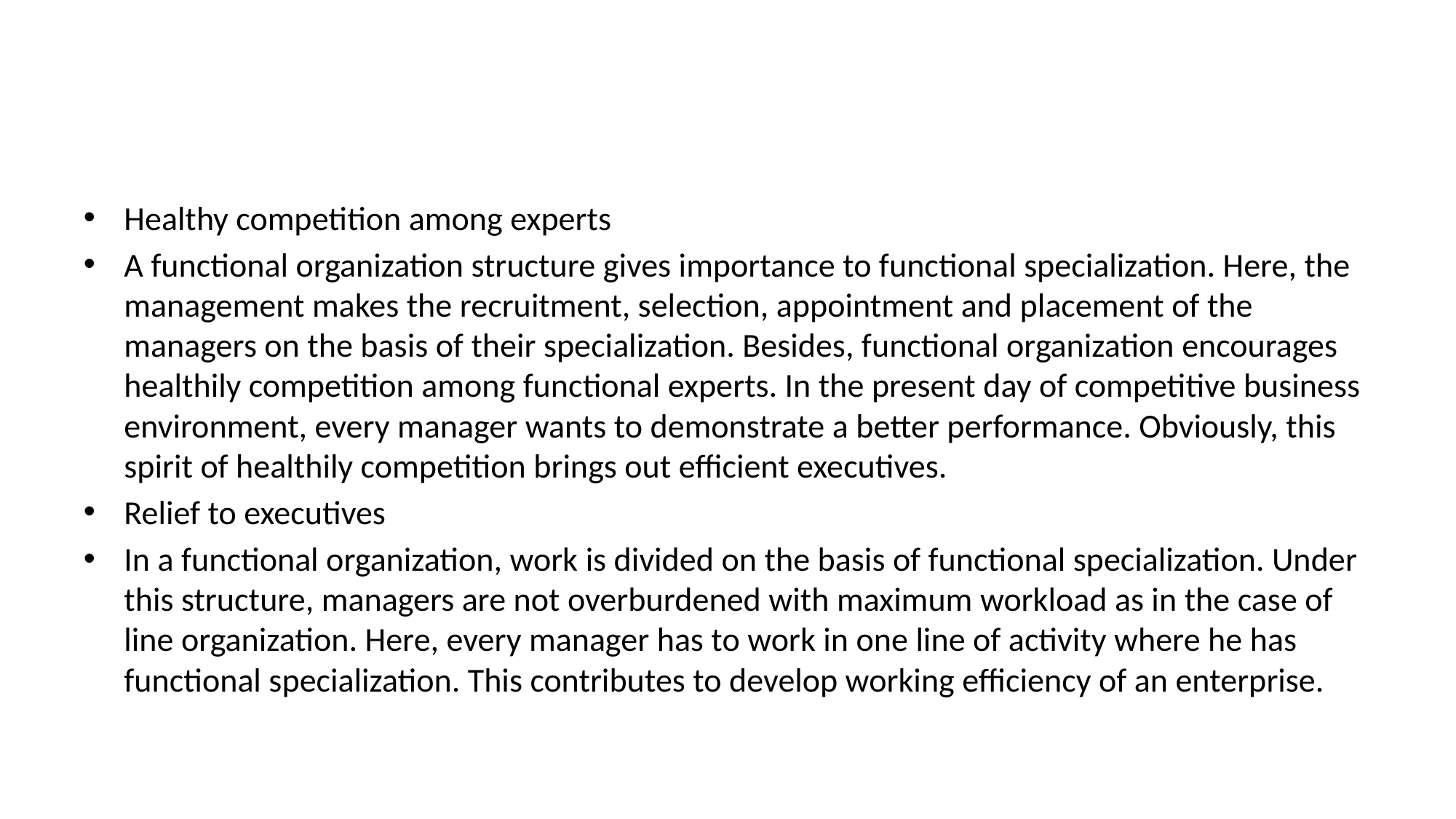

#
Healthy competition among experts
A functional organization structure gives importance to functional specialization. Here, the management makes the recruitment, selection, appointment and placement of the managers on the basis of their specialization. Besides, functional organization encourages healthily competition among functional experts. In the present day of competitive business environment, every manager wants to demonstrate a better performance. Obviously, this spirit of healthily competition brings out efficient executives.
Relief to executives
In a functional organization, work is divided on the basis of functional specialization. Under this structure, managers are not overburdened with maximum workload as in the case of line organization. Here, every manager has to work in one line of activity where he has functional specialization. This contributes to develop working efficiency of an enterprise.